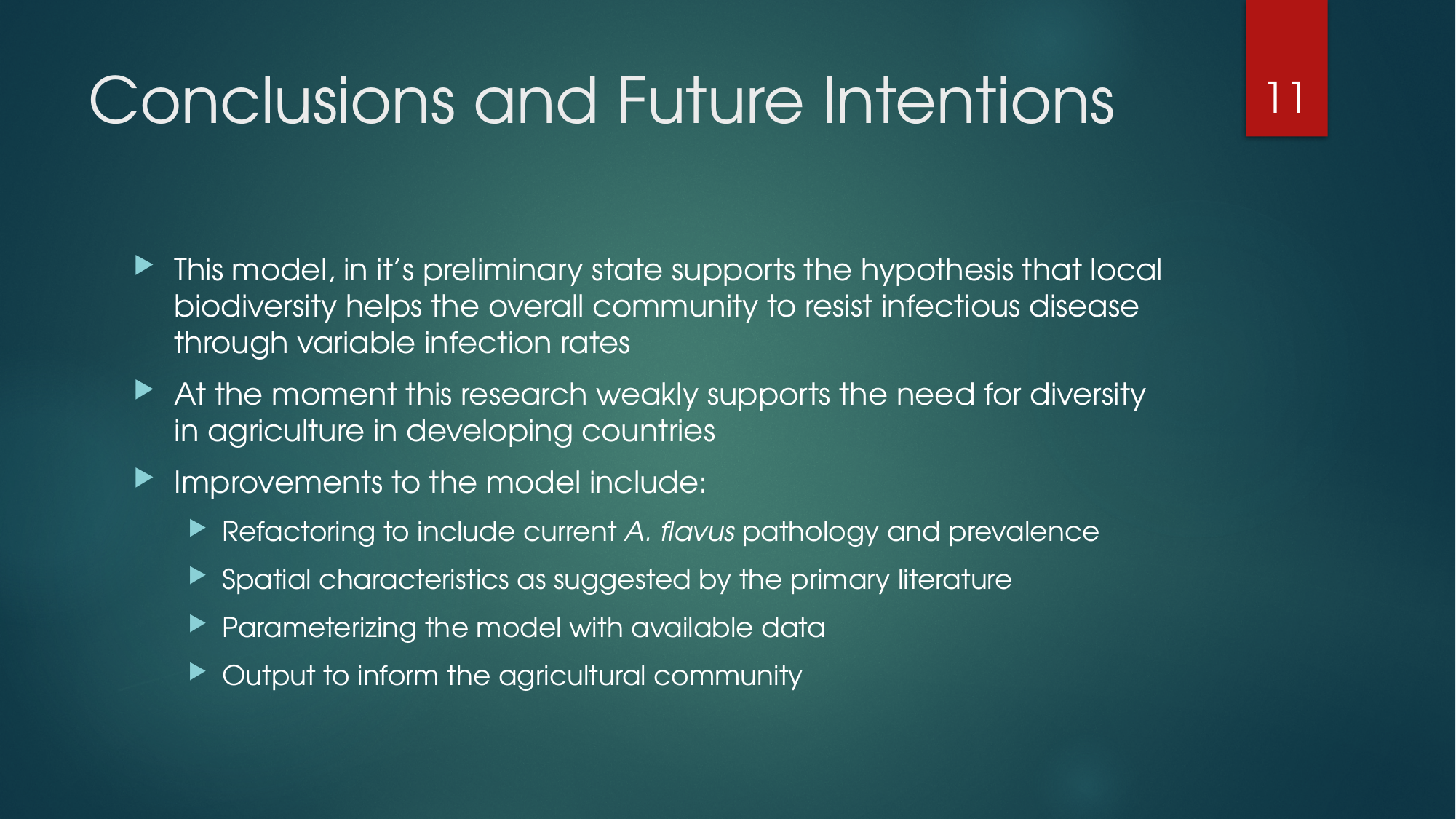

11
# Conclusions and Future Intentions
This model, in it’s preliminary state supports the hypothesis that local biodiversity helps the overall community to resist infectious disease through variable infection rates
At the moment this research weakly supports the need for diversity in agriculture in developing countries
Improvements to the model include:
Refactoring to include current A. flavus pathology and prevalence
Spatial characteristics as suggested by the primary literature
Parameterizing the model with available data
Output to inform the agricultural community